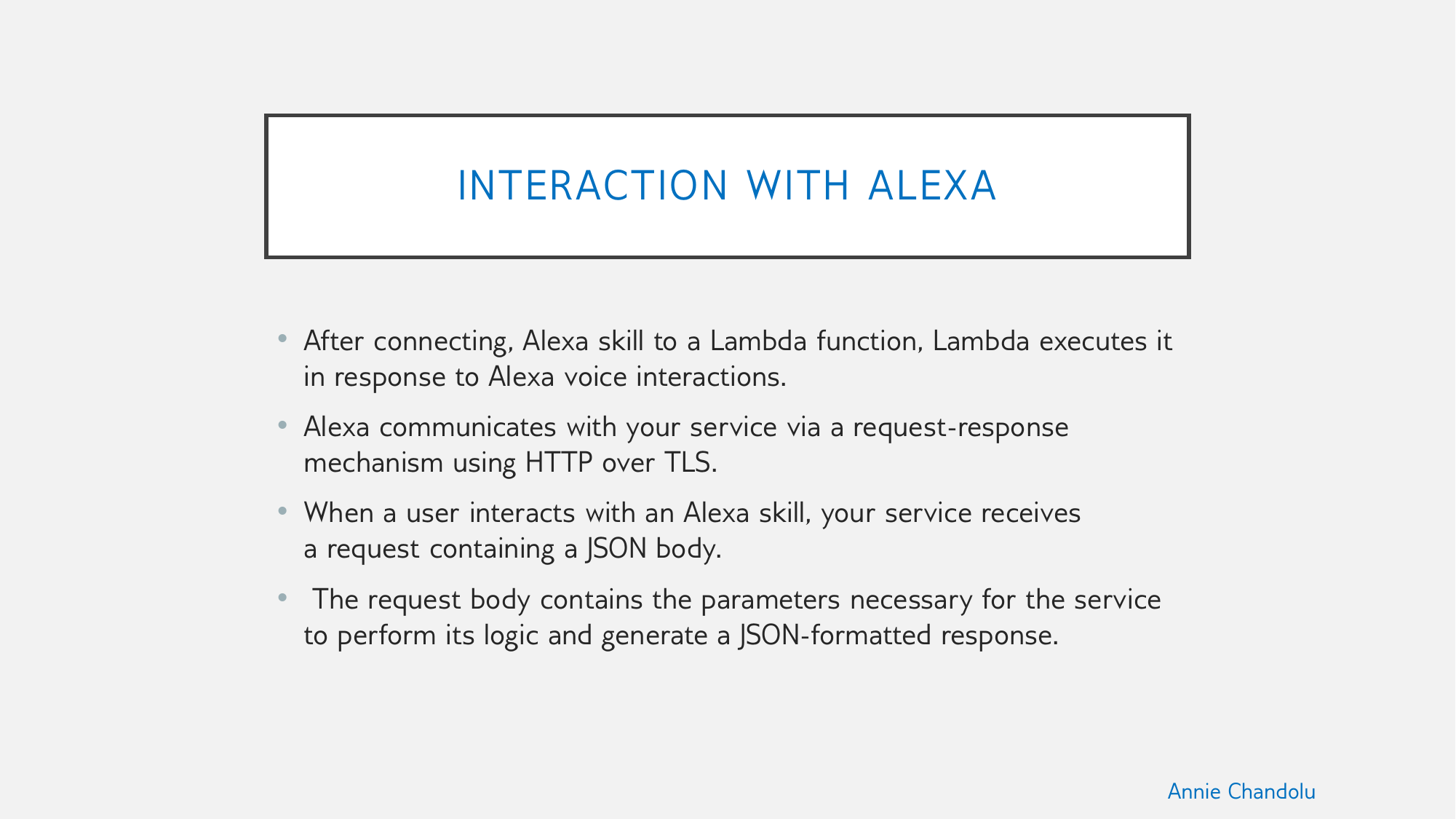

# Interaction with Alexa
After connecting, Alexa skill to a Lambda function, Lambda executes it in response to Alexa voice interactions.
Alexa communicates with your service via a request-response mechanism using HTTP over TLS.
When a user interacts with an Alexa skill, your service receives a request containing a JSON body.
 The request body contains the parameters necessary for the service to perform its logic and generate a JSON-formatted response.
Annie Chandolu